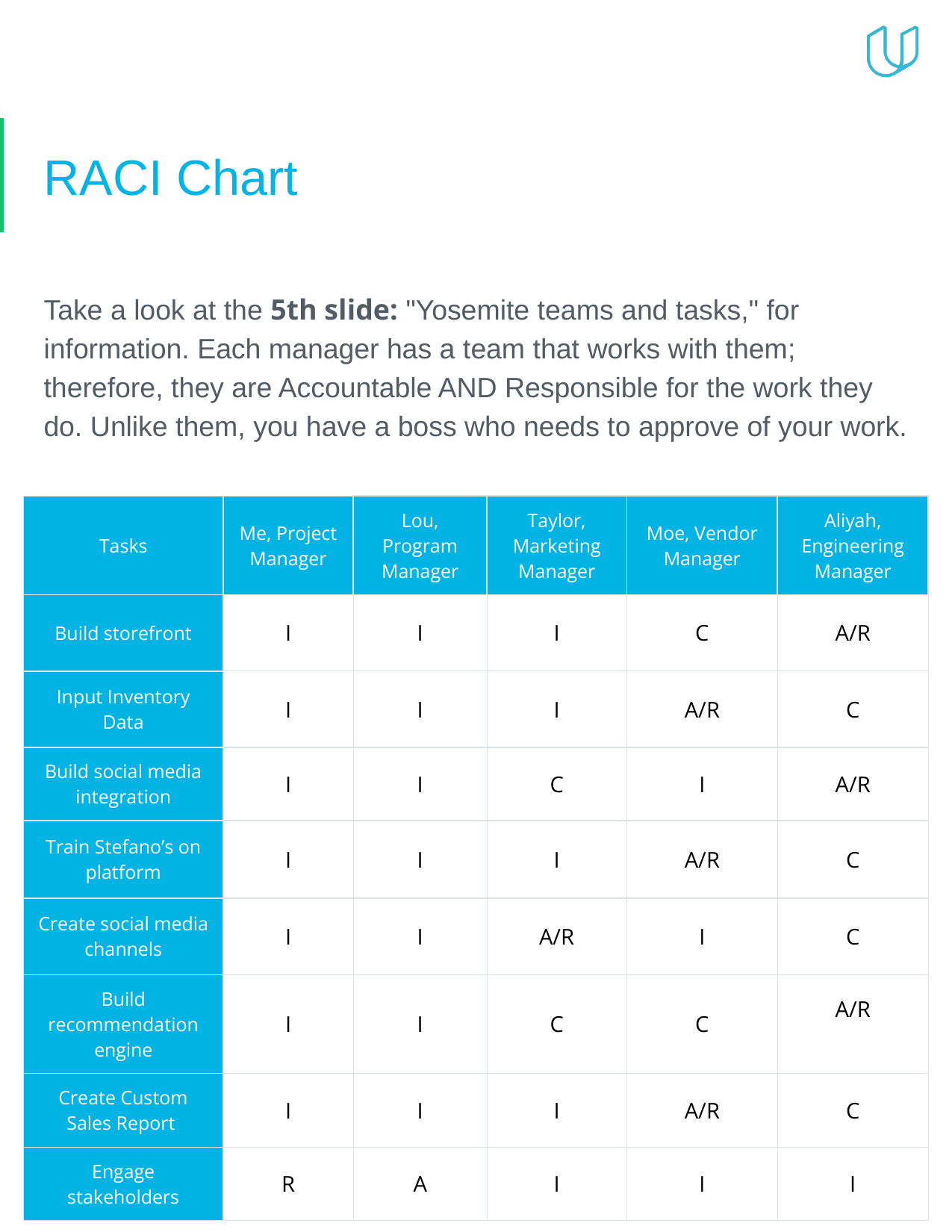

# RACI Chart
Take a look at the 5th slide: "Yosemite teams and tasks," for information. Each manager has a team that works with them; therefore, they are Accountable AND Responsible for the work they do. Unlike them, you have a boss who needs to approve of your work.
| Tasks | Me, Project Manager | Lou, Program Manager | Taylor, Marketing Manager | Moe, Vendor Manager | Aliyah, Engineering Manager |
| --- | --- | --- | --- | --- | --- |
| Build storefront | I | I | I | C | A/R |
| Input Inventory Data | I | I | I | A/R | C |
| Build social media integration | I | I | C | I | A/R |
| Train Stefano’s on platform | I | I | I | A/R | C |
| Create social media channels | I | I | A/R | I | C |
| Build recommendation engine | I | I | C | C | A/R |
| Create Custom Sales Report | I | I | I | A/R | C |
| Engage stakeholders | R | A | I | I | I |